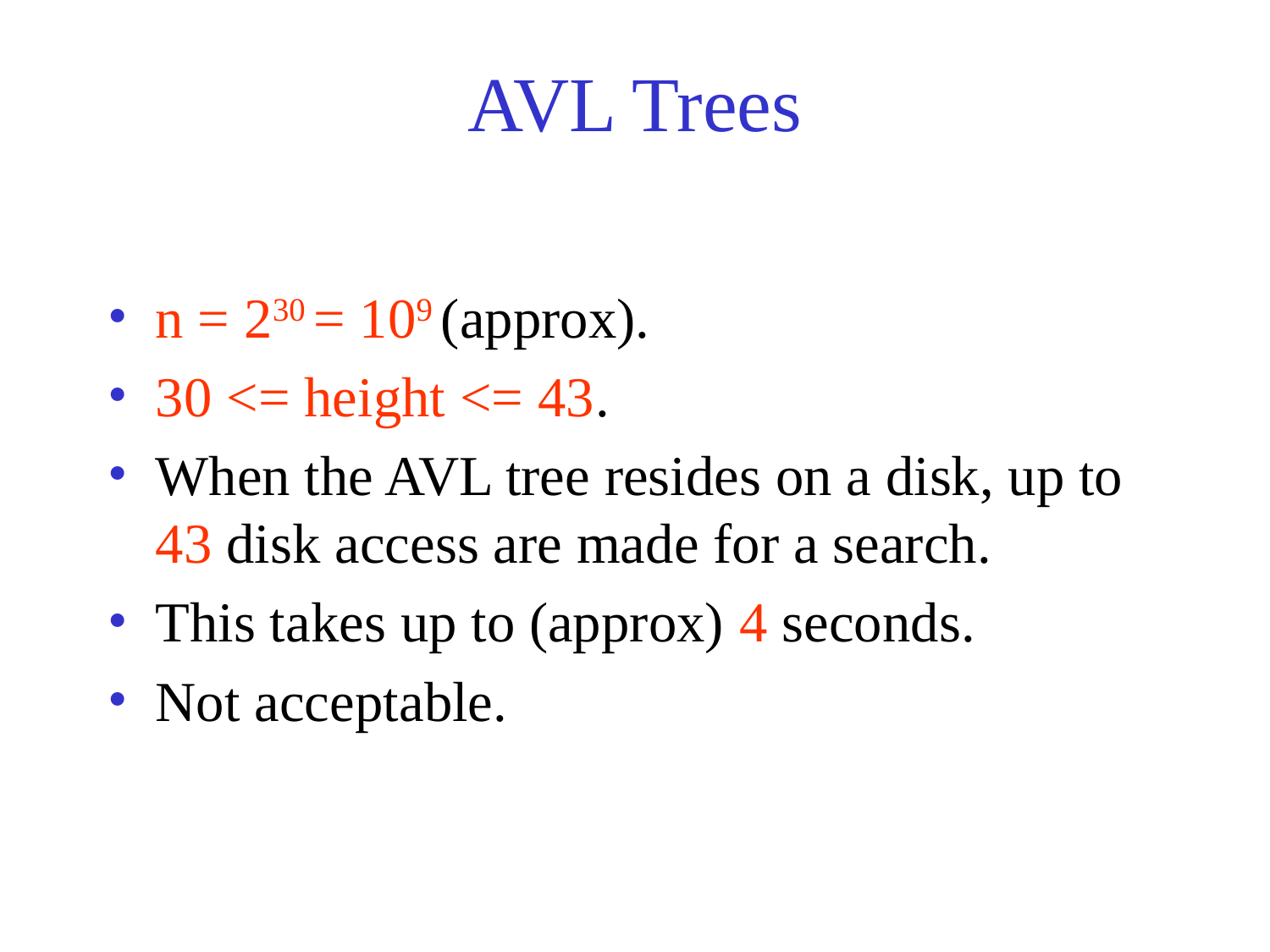

# AVL Trees
n = 230 = 109 (approx).
30 <= height <= 43.
When the AVL tree resides on a disk, up to 43 disk access are made for a search.
This takes up to (approx) 4 seconds.
Not acceptable.